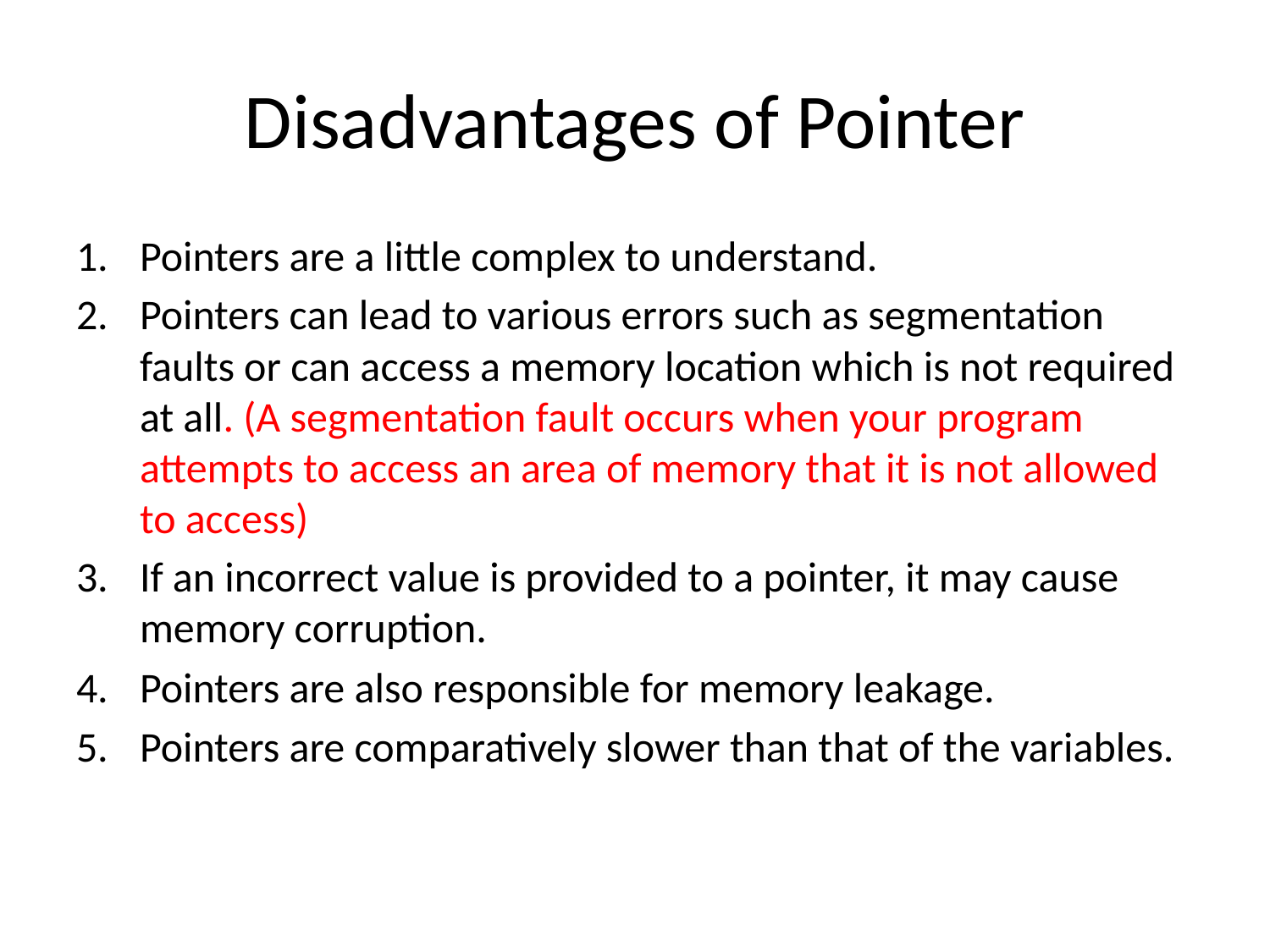

# Disadvantages of Pointer
Pointers are a little complex to understand.
Pointers can lead to various errors such as segmentation faults or can access a memory location which is not required at all. (A segmentation fault occurs when your program attempts to access an area of memory that it is not allowed to access)
If an incorrect value is provided to a pointer, it may cause memory corruption.
Pointers are also responsible for memory leakage.
Pointers are comparatively slower than that of the variables.